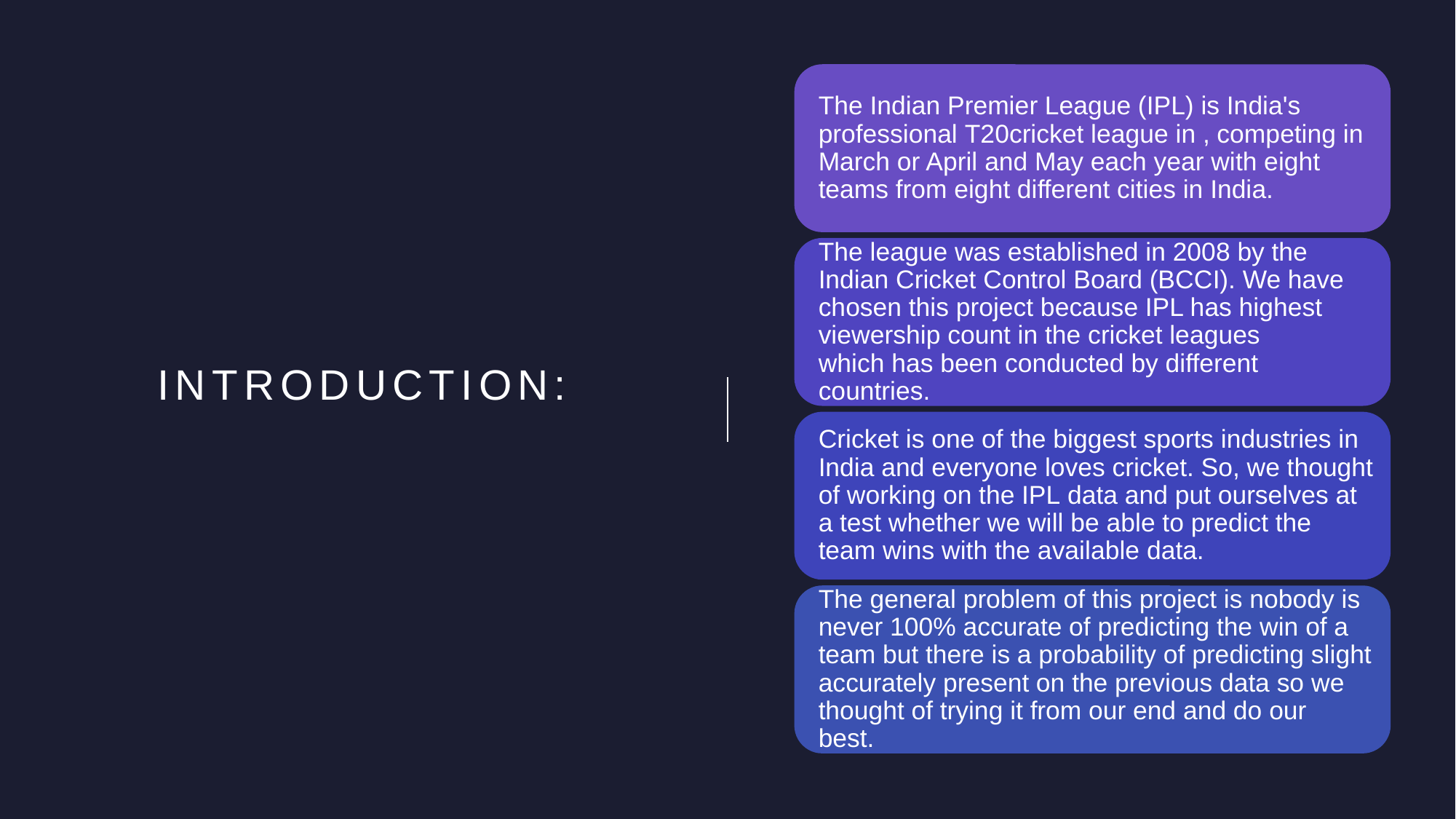

The Indian Premier League (IPL) is India's professional T20cricket league in , competing in March or April and May each year with eight teams from eight different cities in India.
The league was established in 2008 by the Indian Cricket Control Board (BCCI). We have chosen this project because IPL has highest viewership count in the cricket leagues which has been conducted by different countries.
Cricket is one of the biggest sports industries in India and everyone loves cricket. So, we thought of working on the IPL data and put ourselves at a test whether we will be able to predict the team wins with the available data.
The general problem of this project is nobody is never 100% accurate of predicting the win of a team but there is a probability of predicting slight accurately present on the previous data so we thought of trying it from our end and do our best.
# INTRODUCTION: